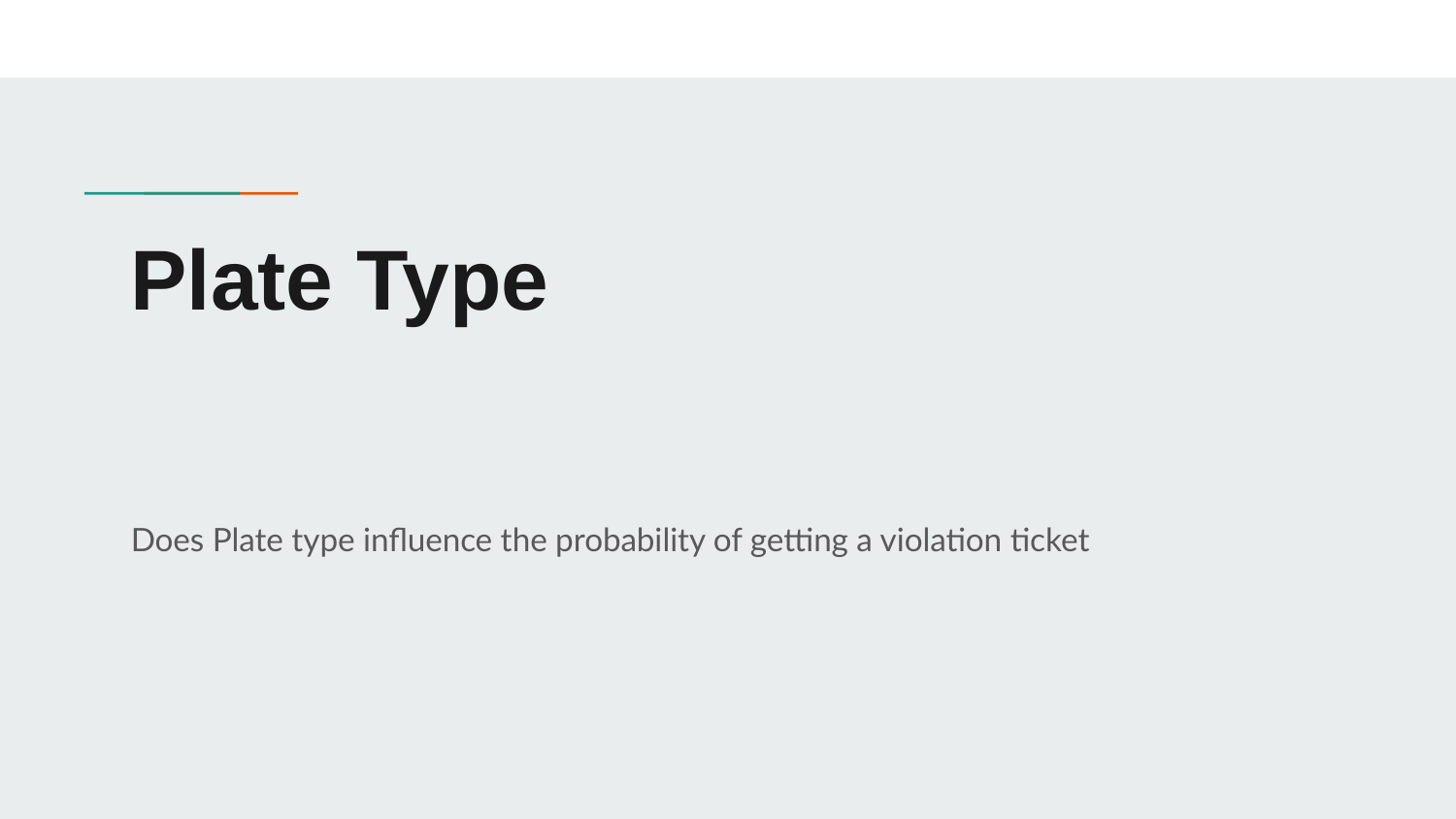

# Plate Type
Does Plate type influence the probability of getting a violation ticket